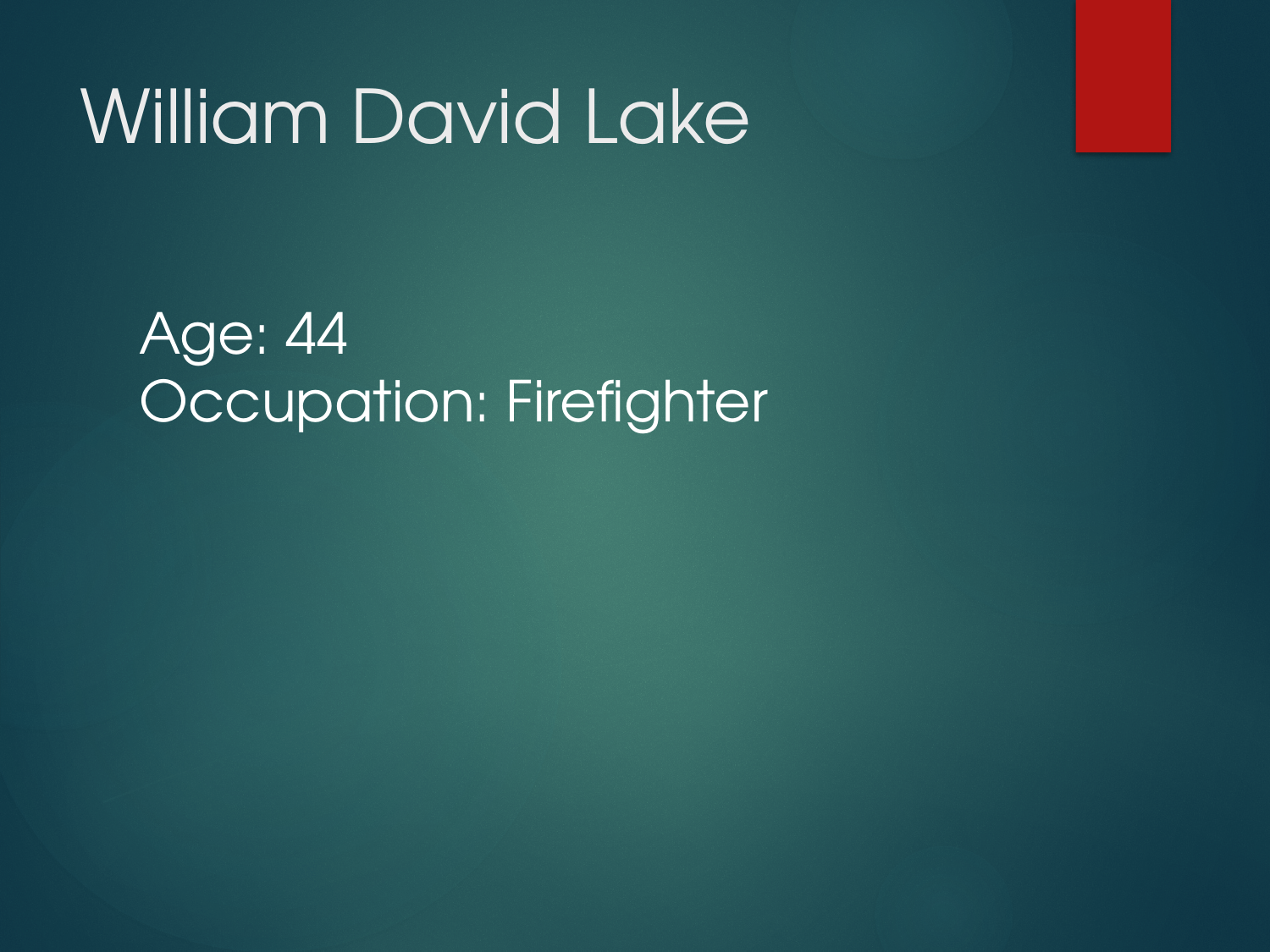

# William David Lake

Age: 44
Occupation: Firefighter